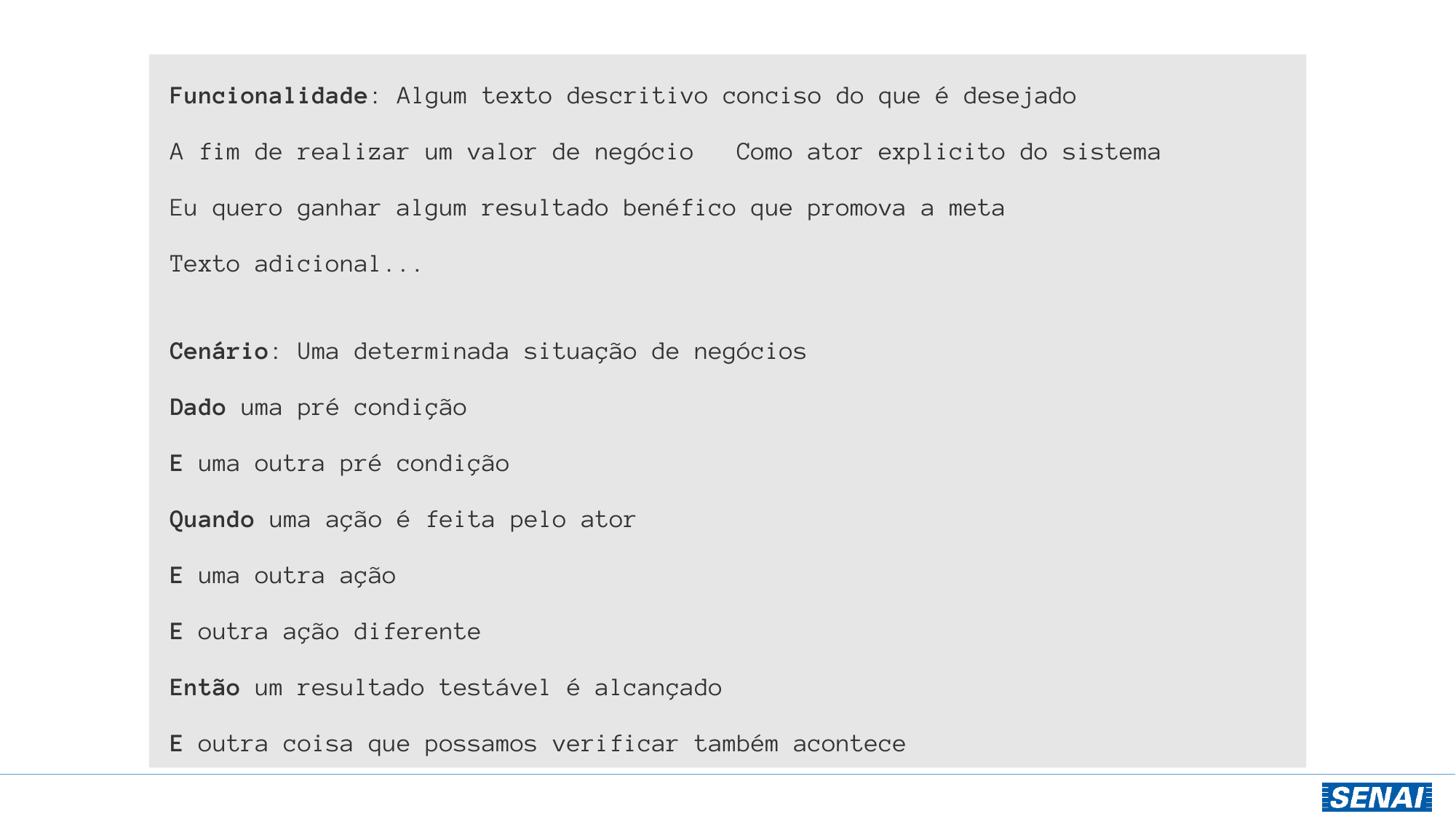

Funcionalidade: Algum texto descritivo conciso do que é desejado
A fim de realizar um valor de negócio   Como ator explicito do sistema
Eu quero ganhar algum resultado benéfico que promova a meta
Texto adicional...

Cenário: Uma determinada situação de negócios
Dado uma pré condição
E uma outra pré condição
Quando uma ação é feita pelo ator
E uma outra ação
E outra ação diferente
Então um resultado testável é alcançado
E outra coisa que possamos verificar também acontece